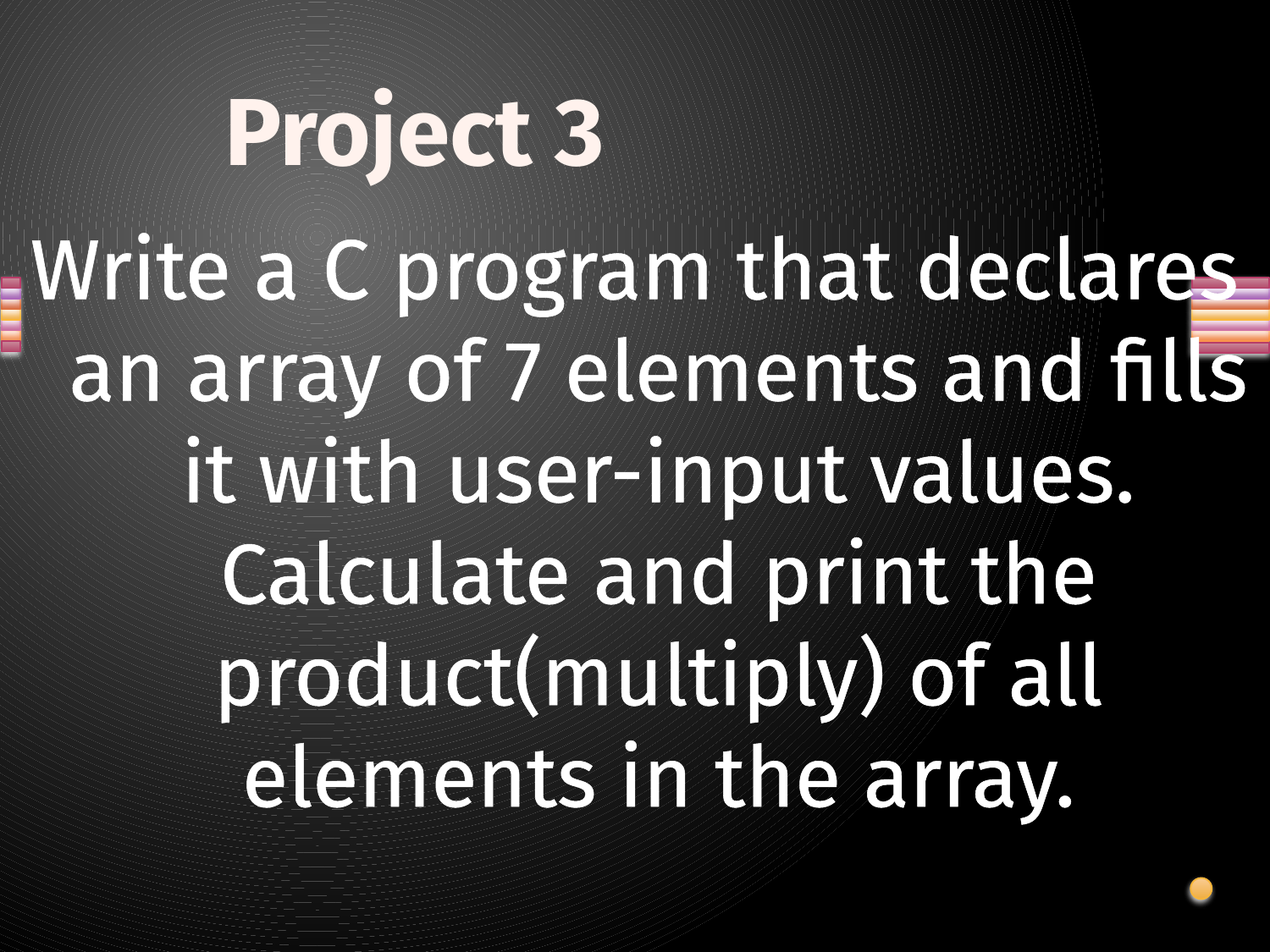

Project 3
Write a C program that declares an array of 7 elements and fills it with user-input values. Calculate and print the product(multiply) of all elements in the array.